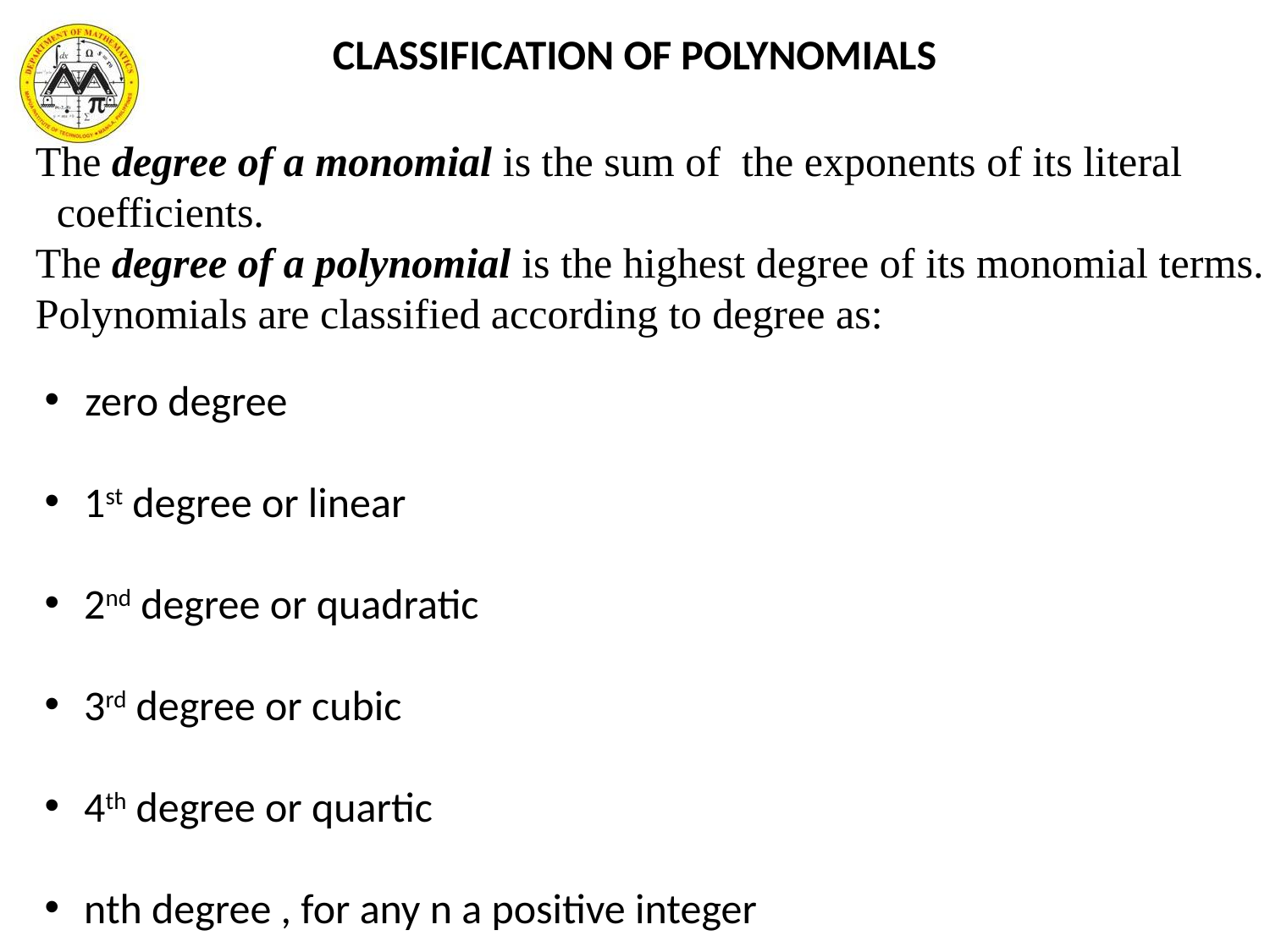

CLASSIFICATION OF POLYNOMIALS
The degree of a monomial is the sum of  the exponents of its literal
  coefficients.
The degree of a polynomial is the highest degree of its monomial terms.
Polynomials are classified according to degree as:
 zero degree

 1st degree or linear

 2nd degree or quadratic

 3rd degree or cubic

 4th degree or quartic

 nth degree , for any n a positive integer